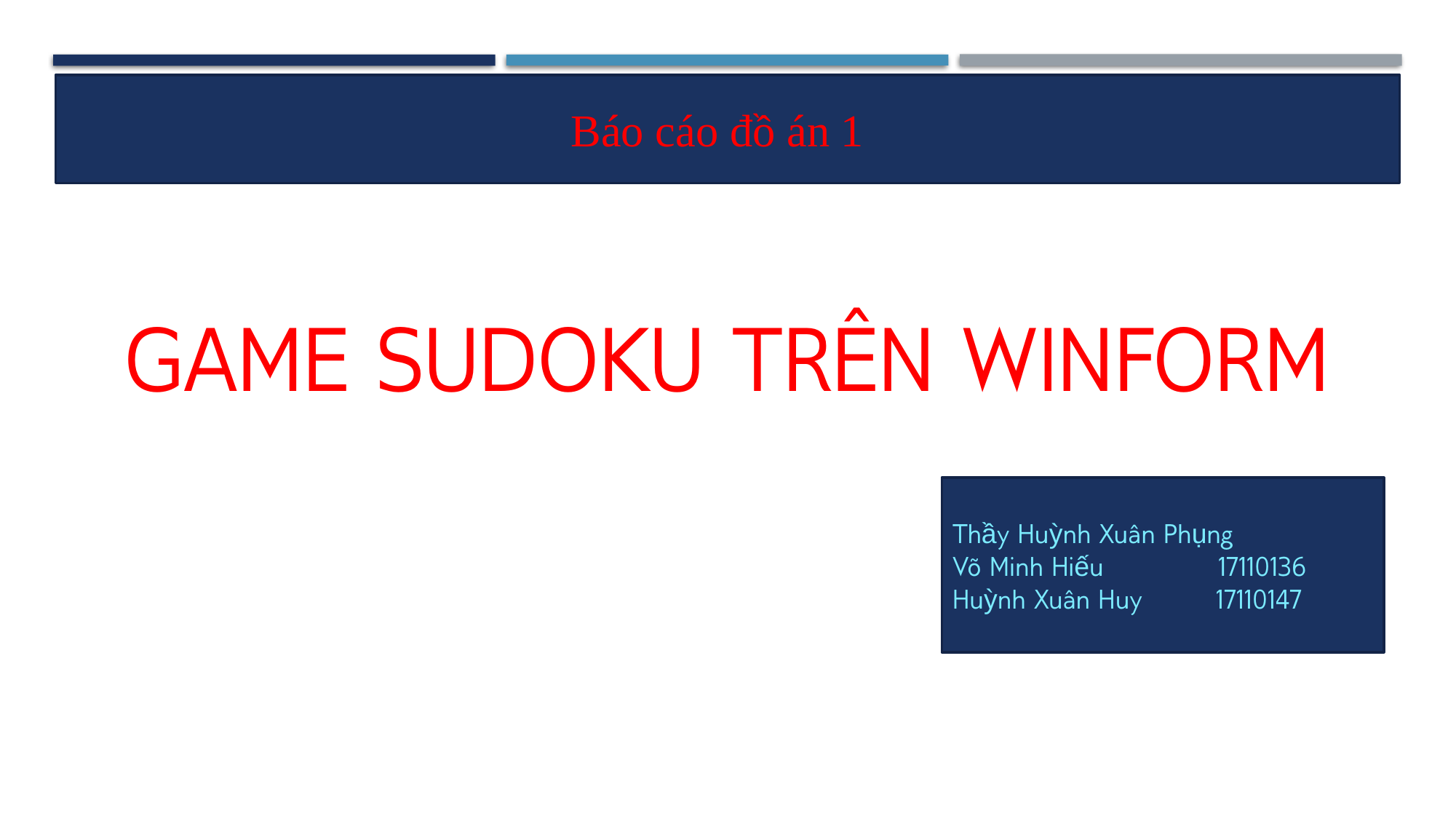

Báo cáo đồ án 1
Game sudoku trên winform
Thầy Huỳnh Xuân Phụng
Võ Minh Hiếu              17110136
Huỳnh Xuân Huy         17110147